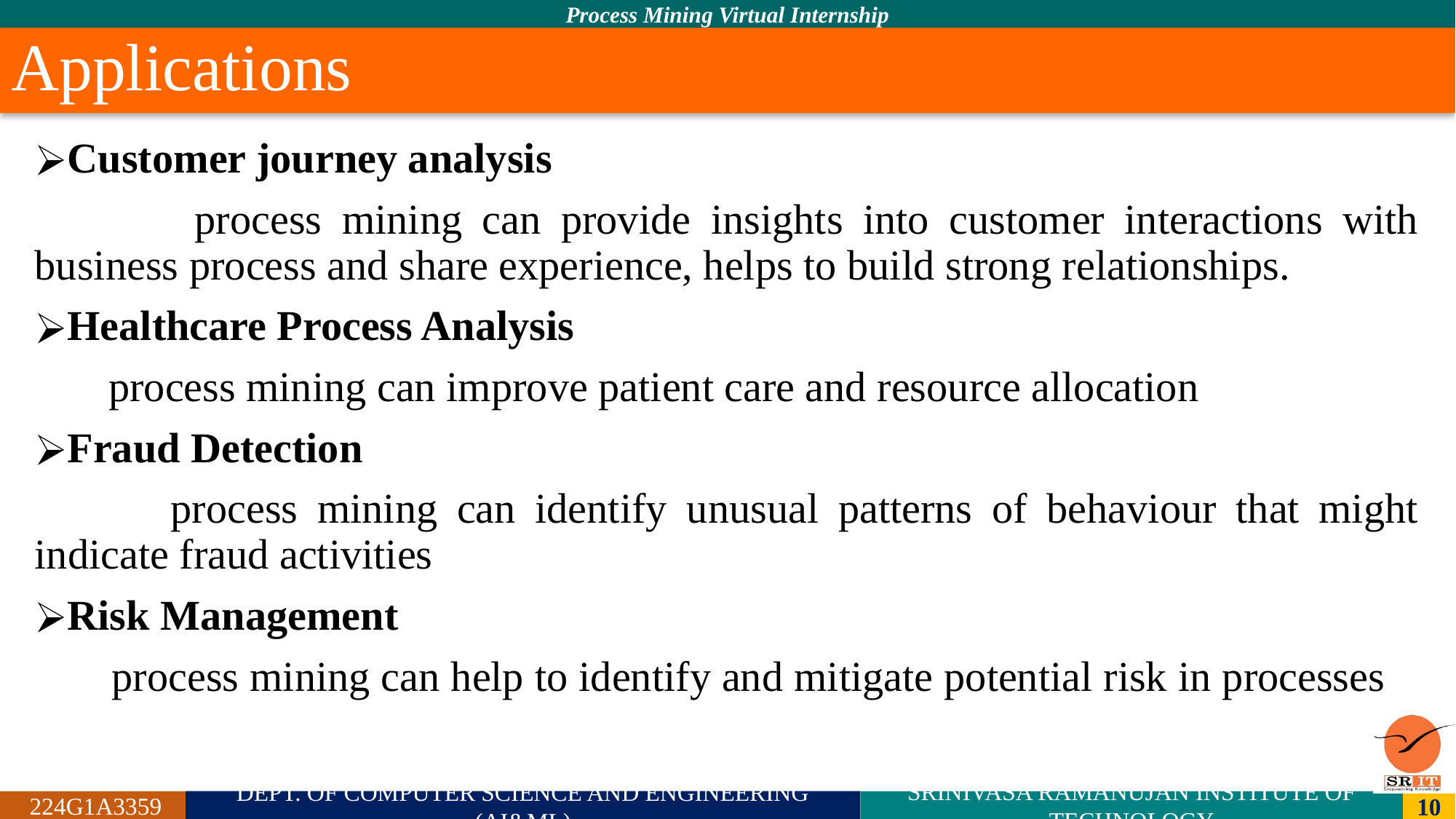

# Applications
Customer journey analysis
        process mining can provide insights into customer interactions with business process and share experience, helps to build strong relationships.
Healthcare Process Analysis
       process mining can improve patient care and resource allocation
Fraud Detection
       process mining can identify unusual patterns of behaviour that might indicate fraud activities
Risk Management
       process mining can help to identify and mitigate potential risk in processes